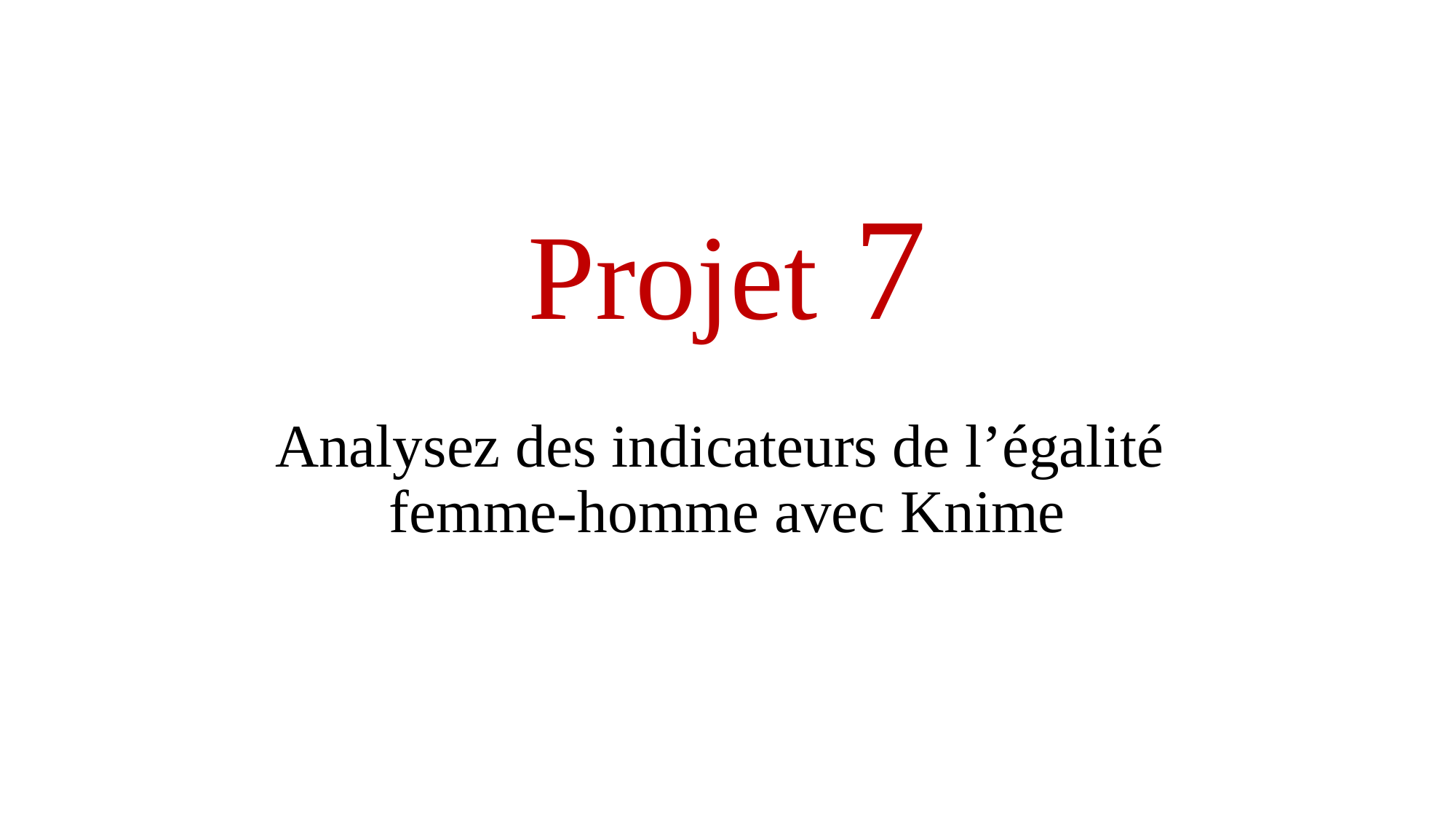

Projet 7
Analysez des indicateurs de l’égalité
femme-homme avec Knime